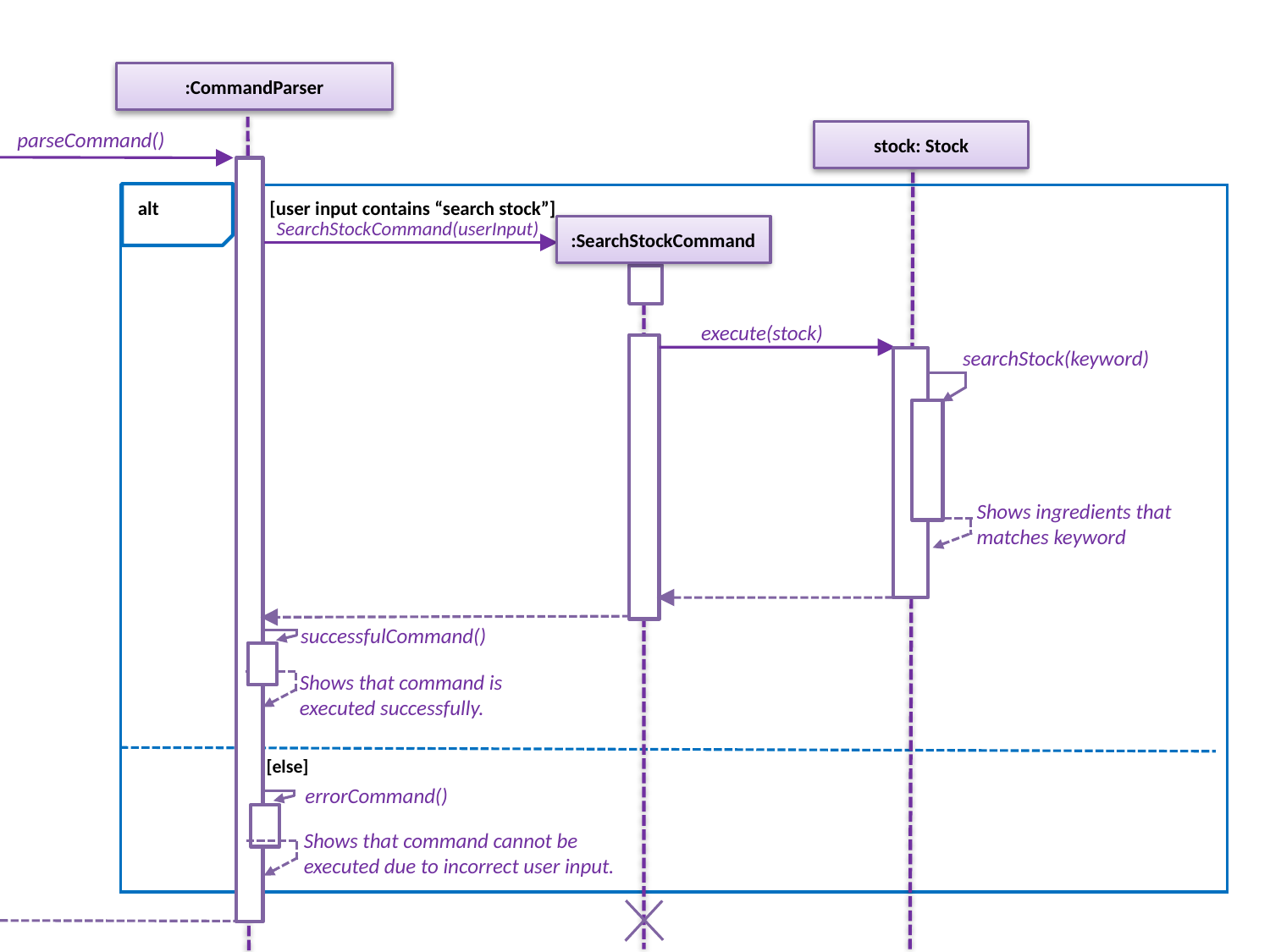

:CommandParser

parseCommand()
stock: Stock

alt                         [user input contains “search stock”]
SearchStockCommand(userInput)
:SearchStockCommand

execute(stock)

searchStock(keyword)

Shows ingredients that matches keyword

successfulCommand()

Shows that command is executed successfully.
 [else]
errorCommand()

Shows that command cannot be executed due to incorrect user input.